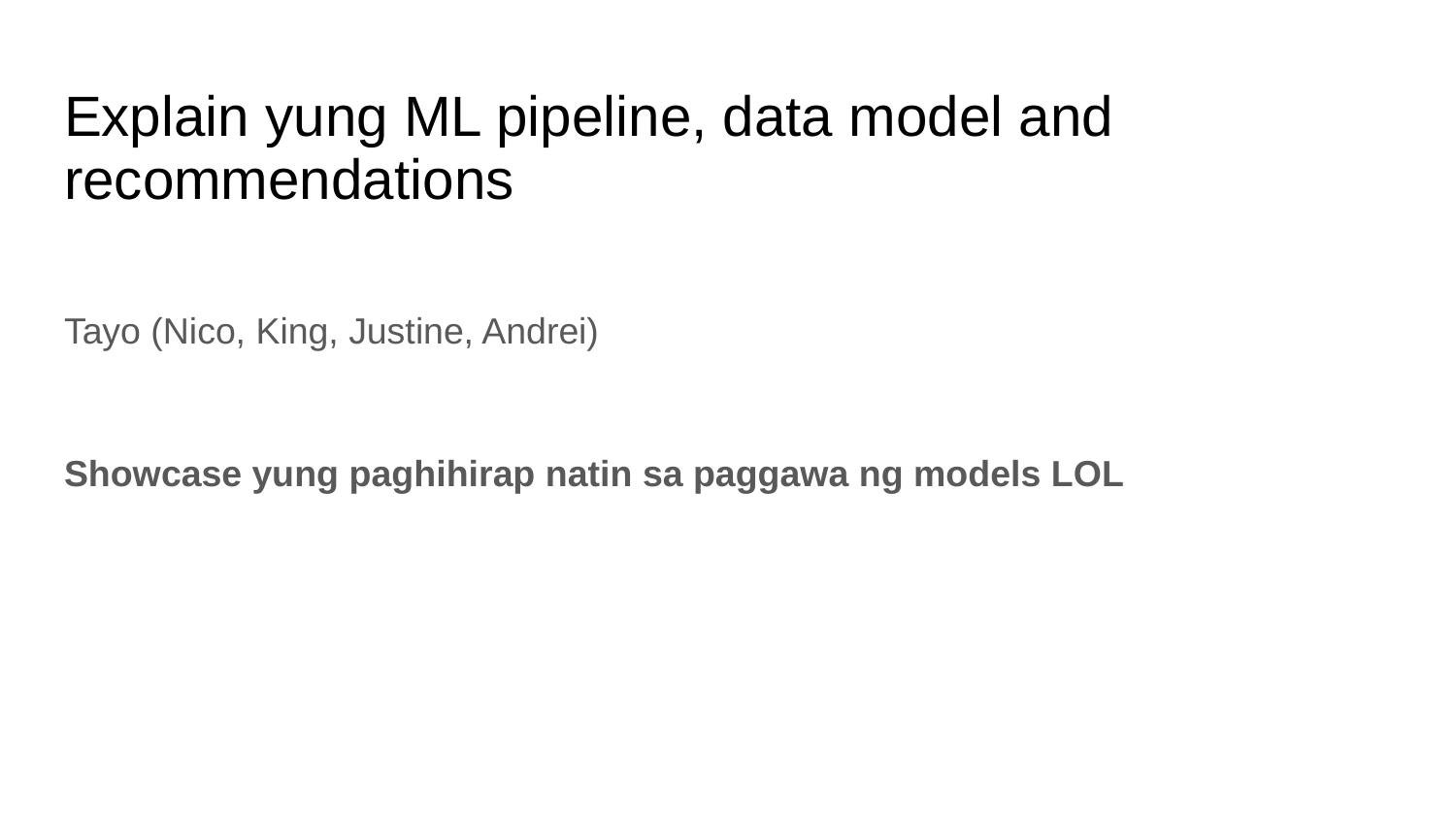

# Explain yung ML pipeline, data model and recommendations
Tayo (Nico, King, Justine, Andrei)

Showcase yung paghihirap natin sa paggawa ng models LOL